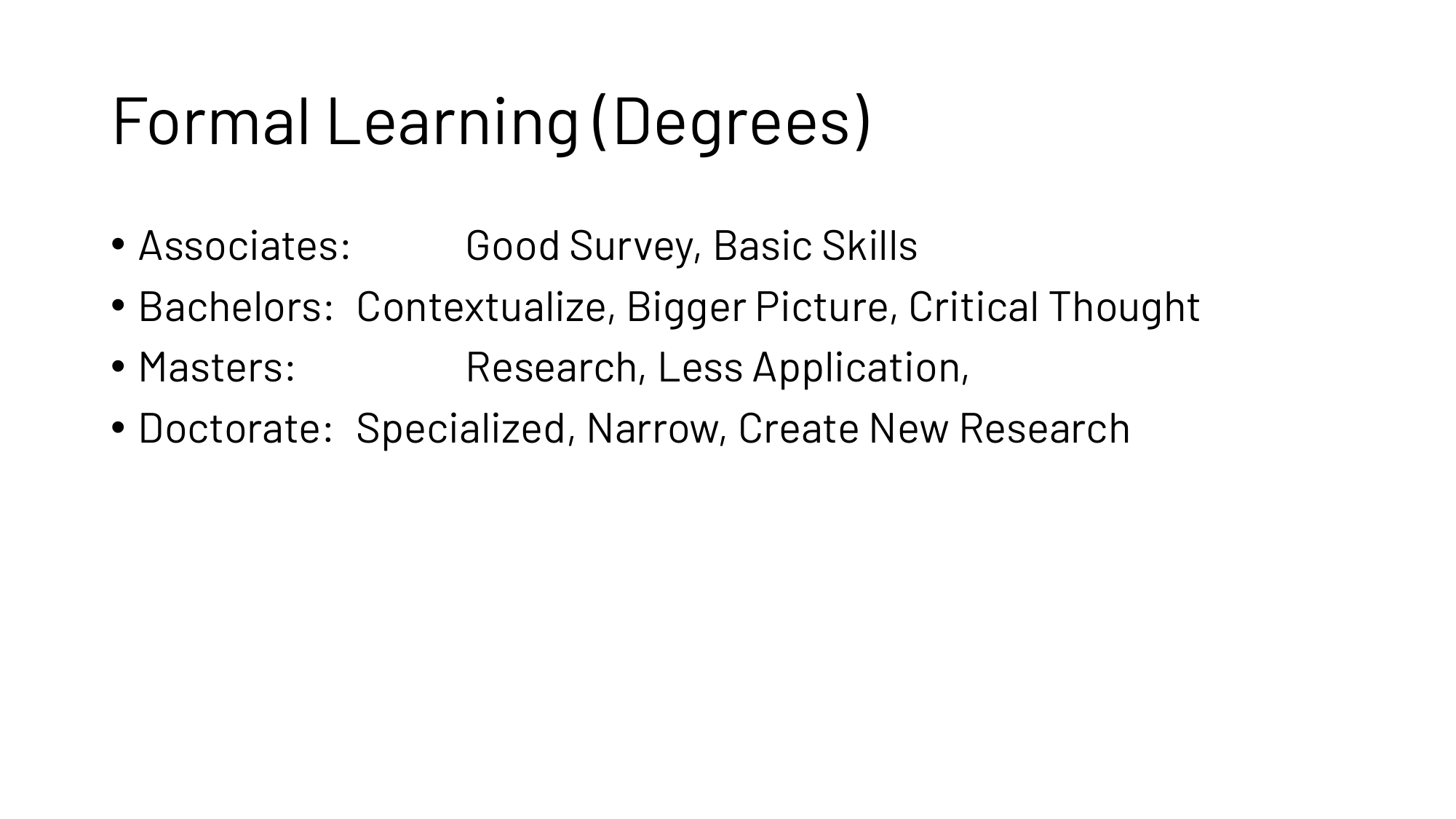

# Formal Learning (Degrees)
Associates: 	Good Survey, Basic Skills
Bachelors:	Contextualize, Bigger Picture, Critical Thought
Masters:		Research, Less Application,
Doctorate:	Specialized, Narrow, Create New Research